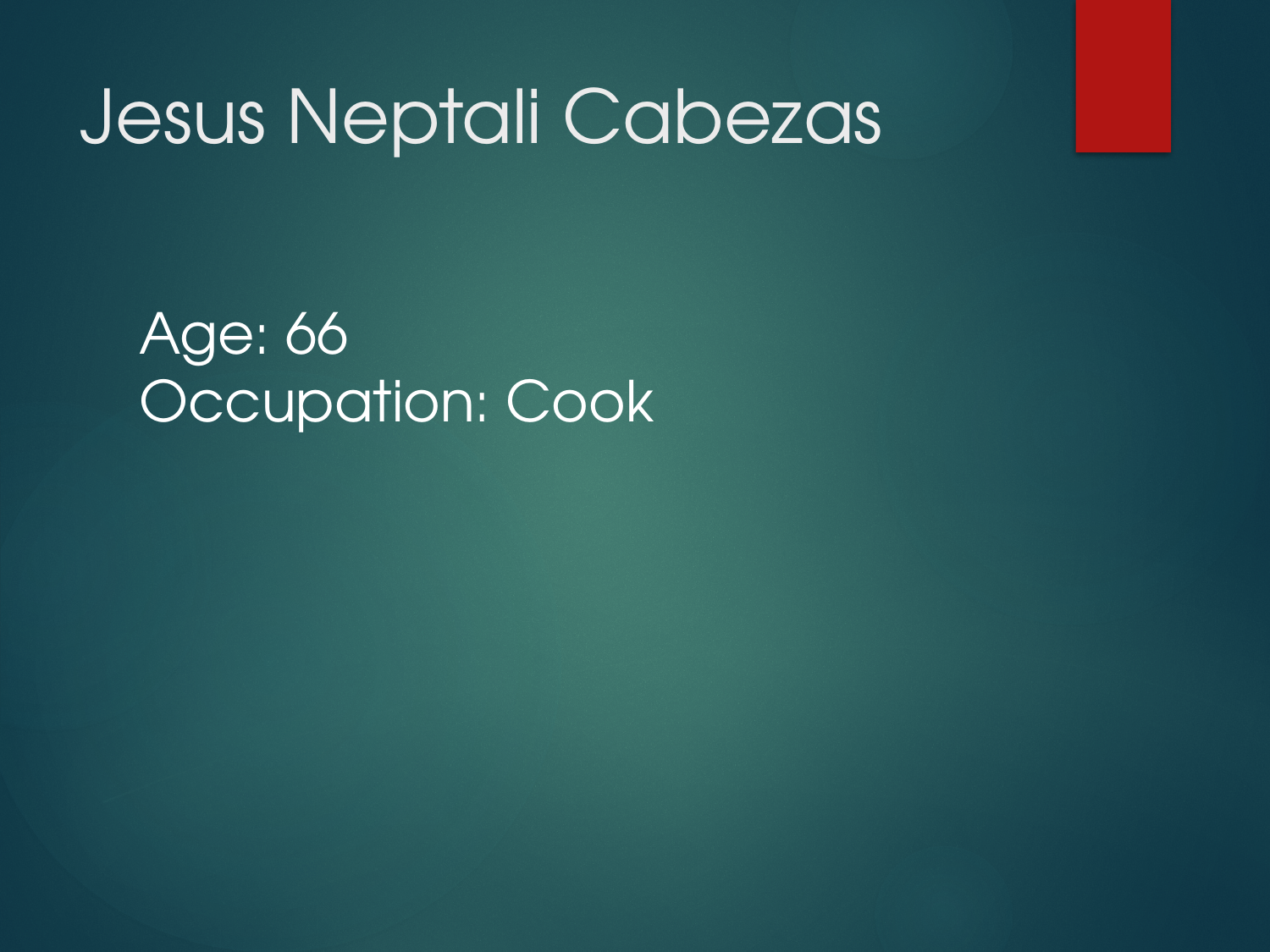

# Jesus Neptali Cabezas

Age: 66
Occupation: Cook